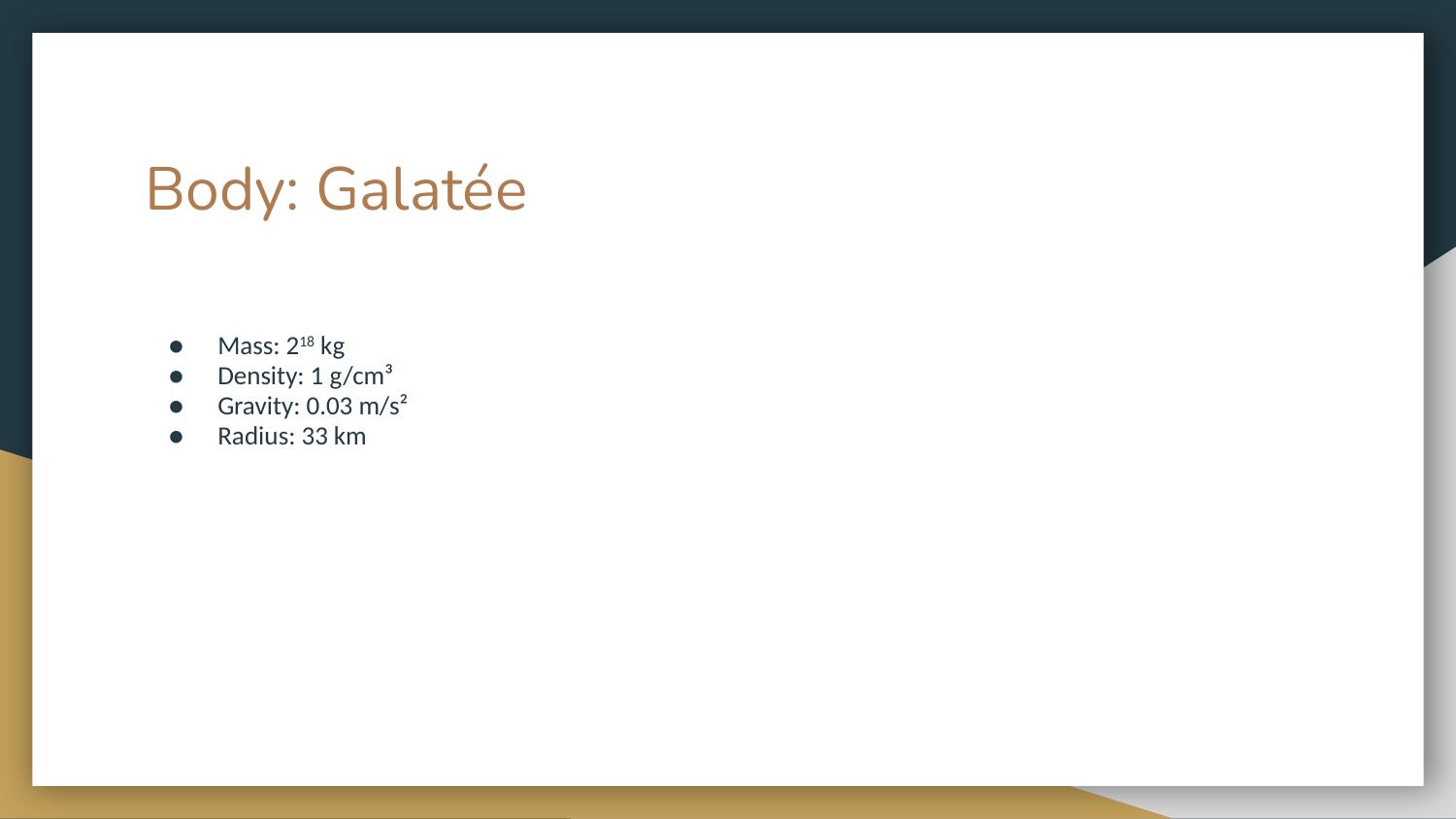

# Body: Galatée
Mass: 218 kg
Density: 1 g/cm³
Gravity: 0.03 m/s²
Radius: 33 km